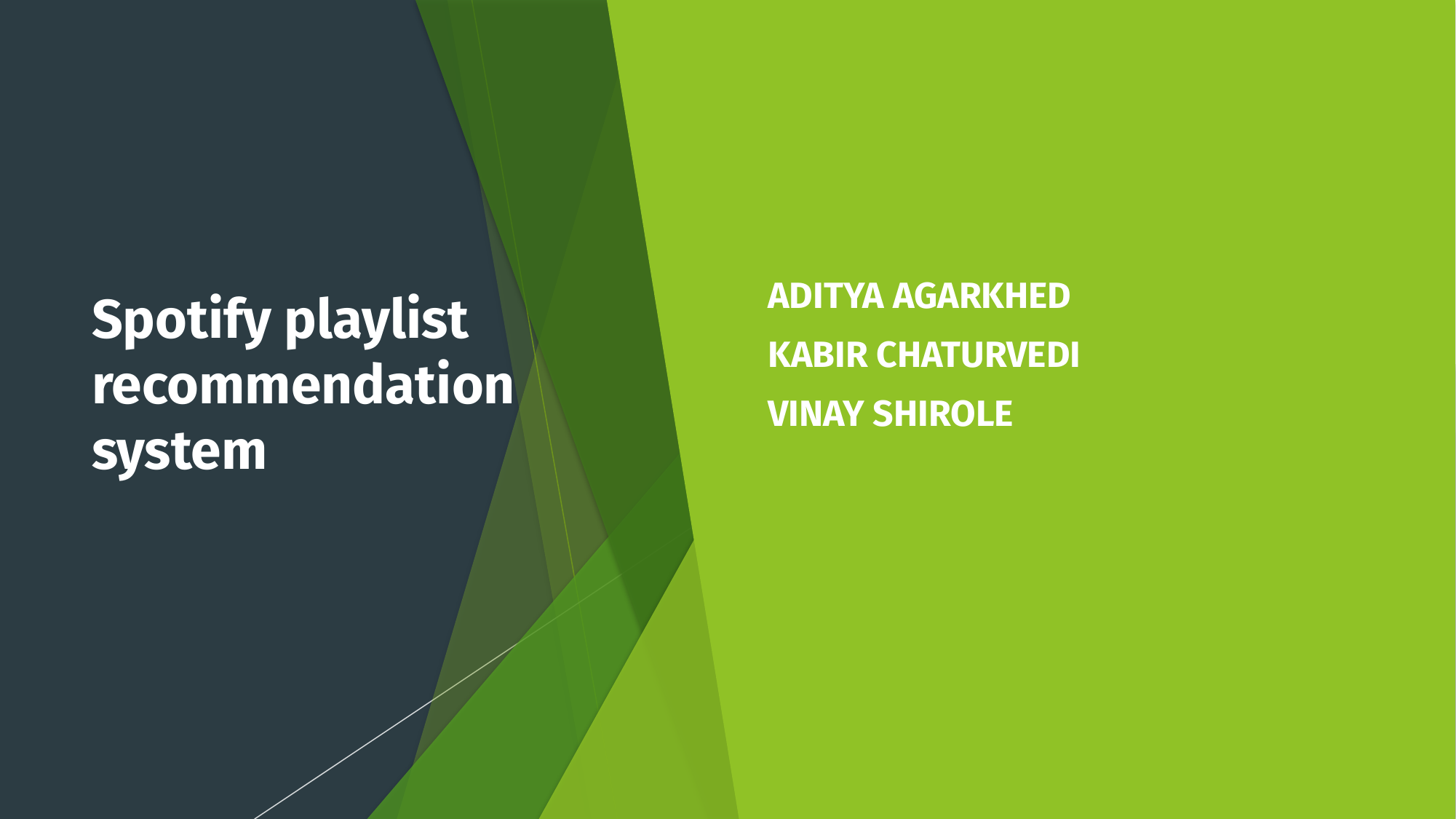

# Spotify playlist recommendation system
ADITYA AGARKHED
KABIR CHATURVEDI
VINAY SHIROLE